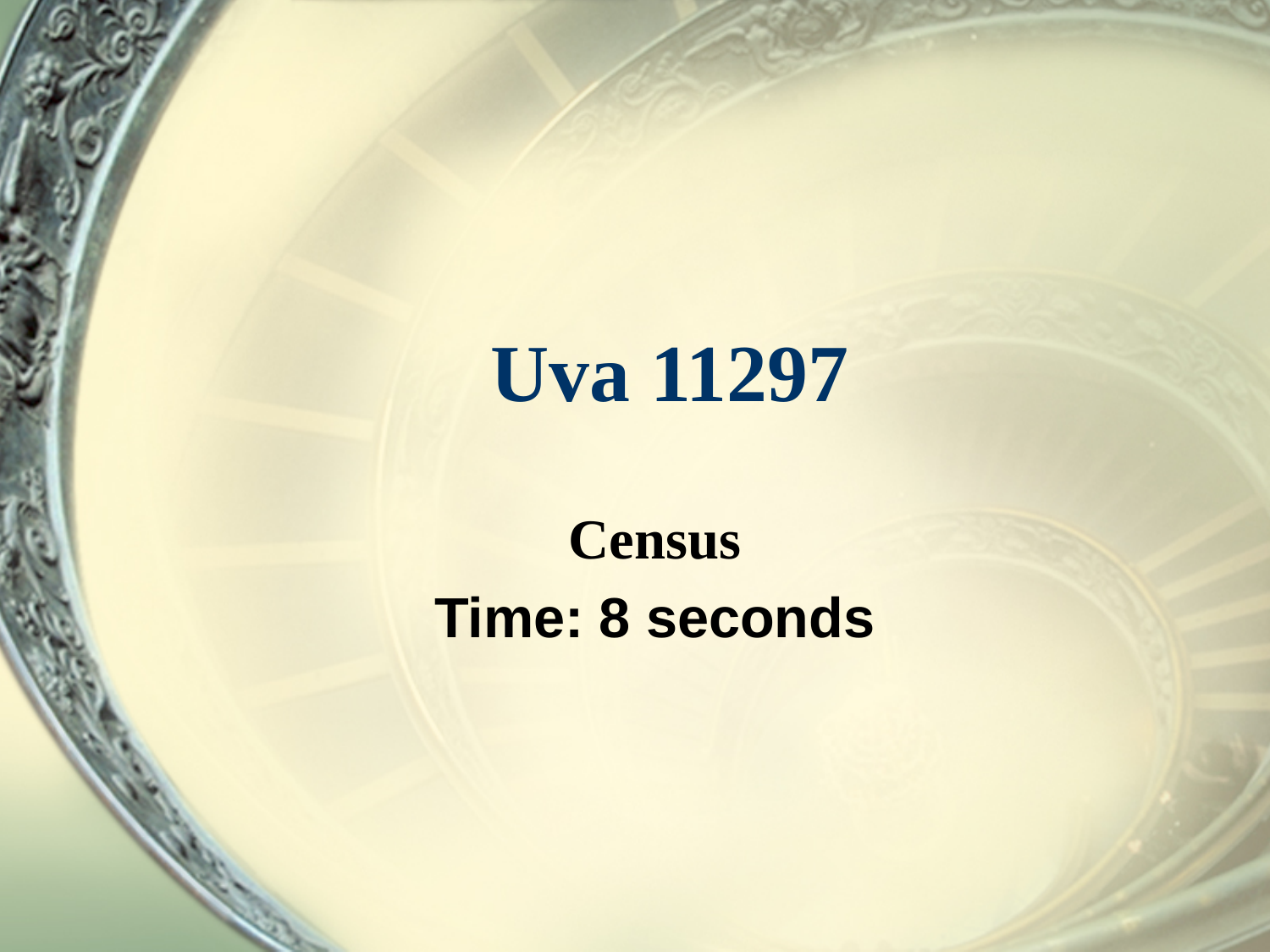

# Uva 11297
Census
Time: 8 seconds